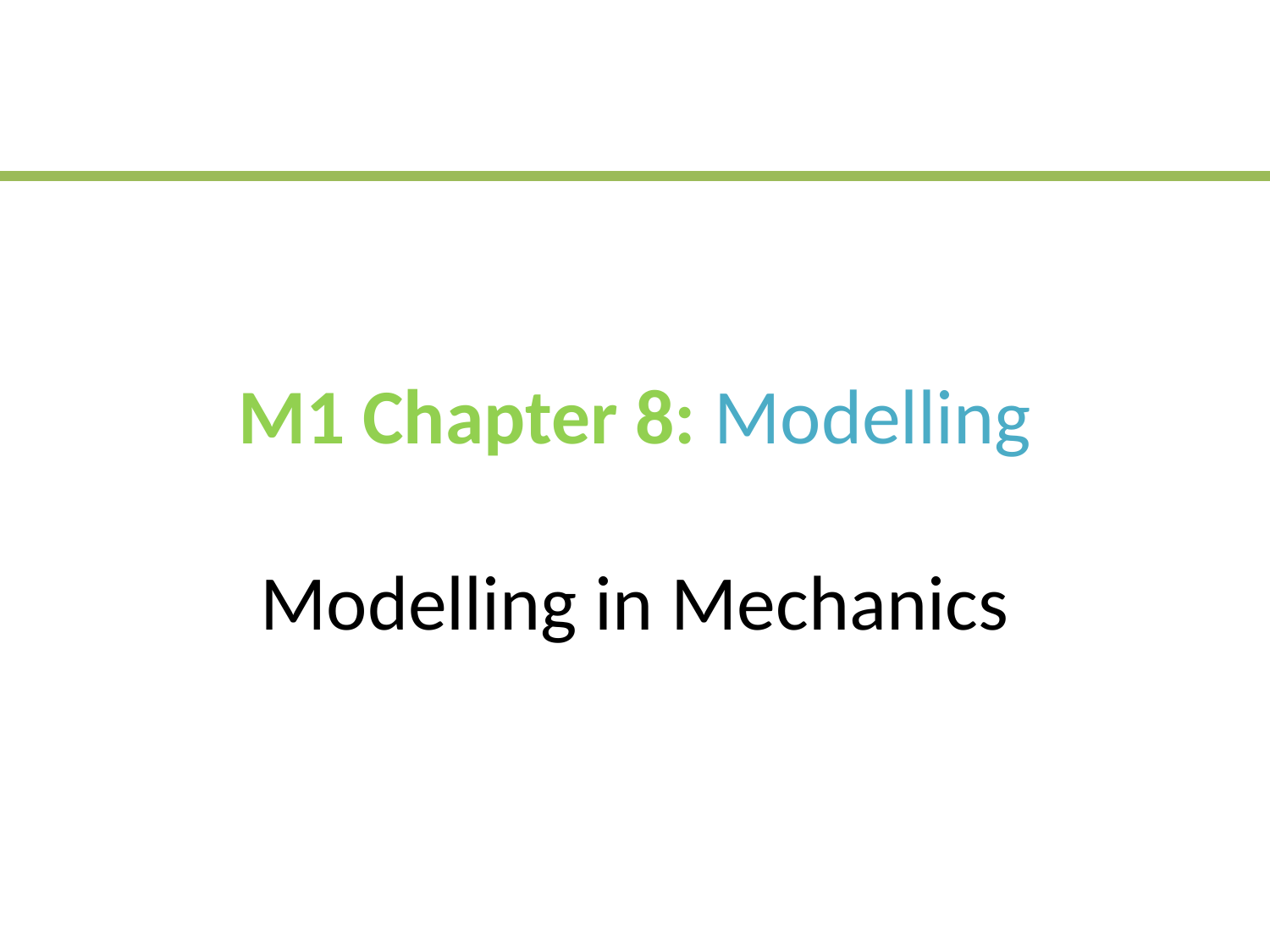

# M1 Chapter 8: Modelling Modelling in Mechanics